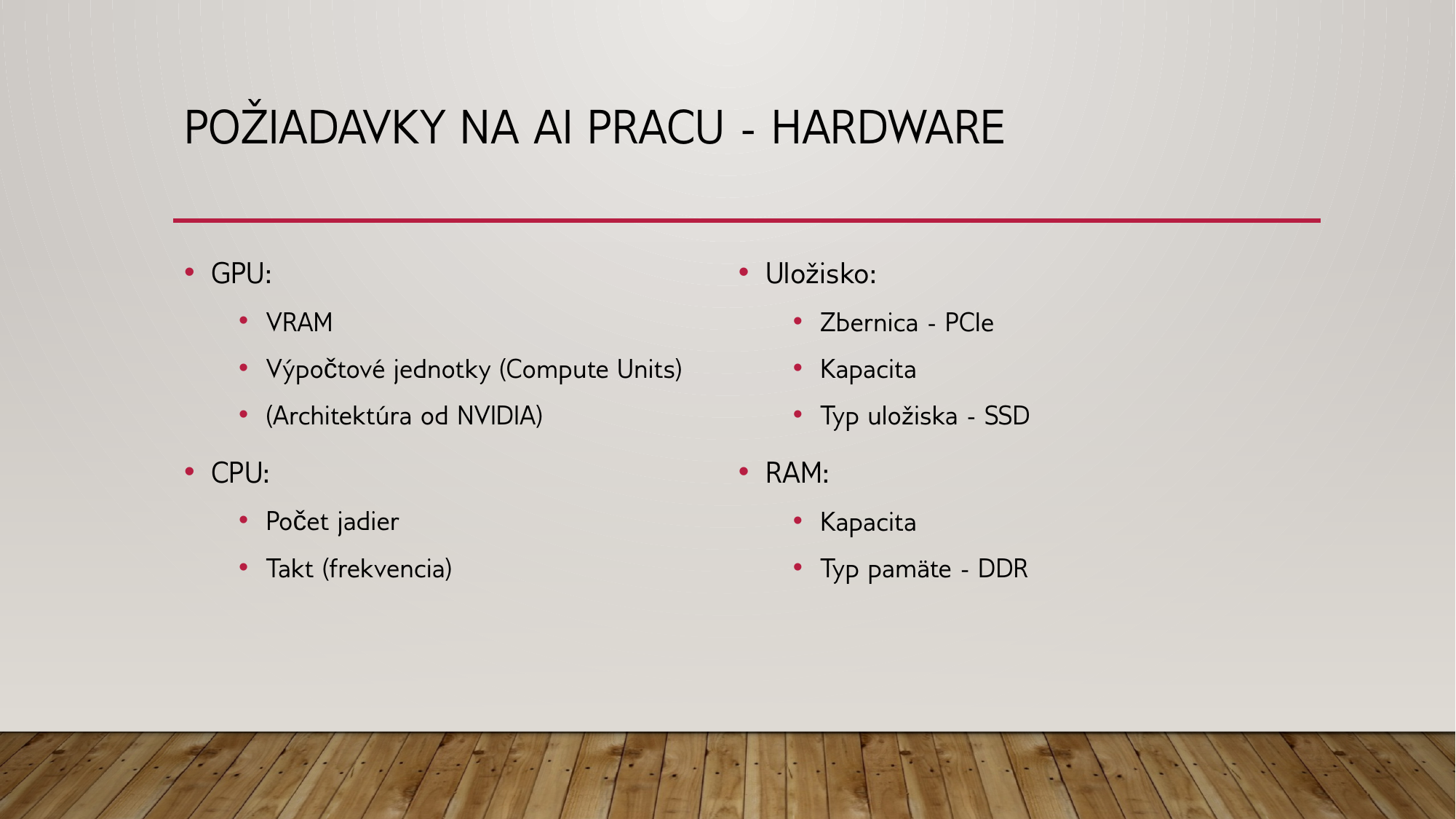

# Požiadavky na ai pracu - Hardware
Uložisko:
Zbernica - PCIe
Kapacita
Typ uložiska - SSD
RAM:
Kapacita
Typ pamäte - DDR

GPU:
VRAM
Výpočtové jednotky (Compute Units)
(Architektúra od NVIDIA)
CPU:
Počet jadier
Takt (frekvencia)